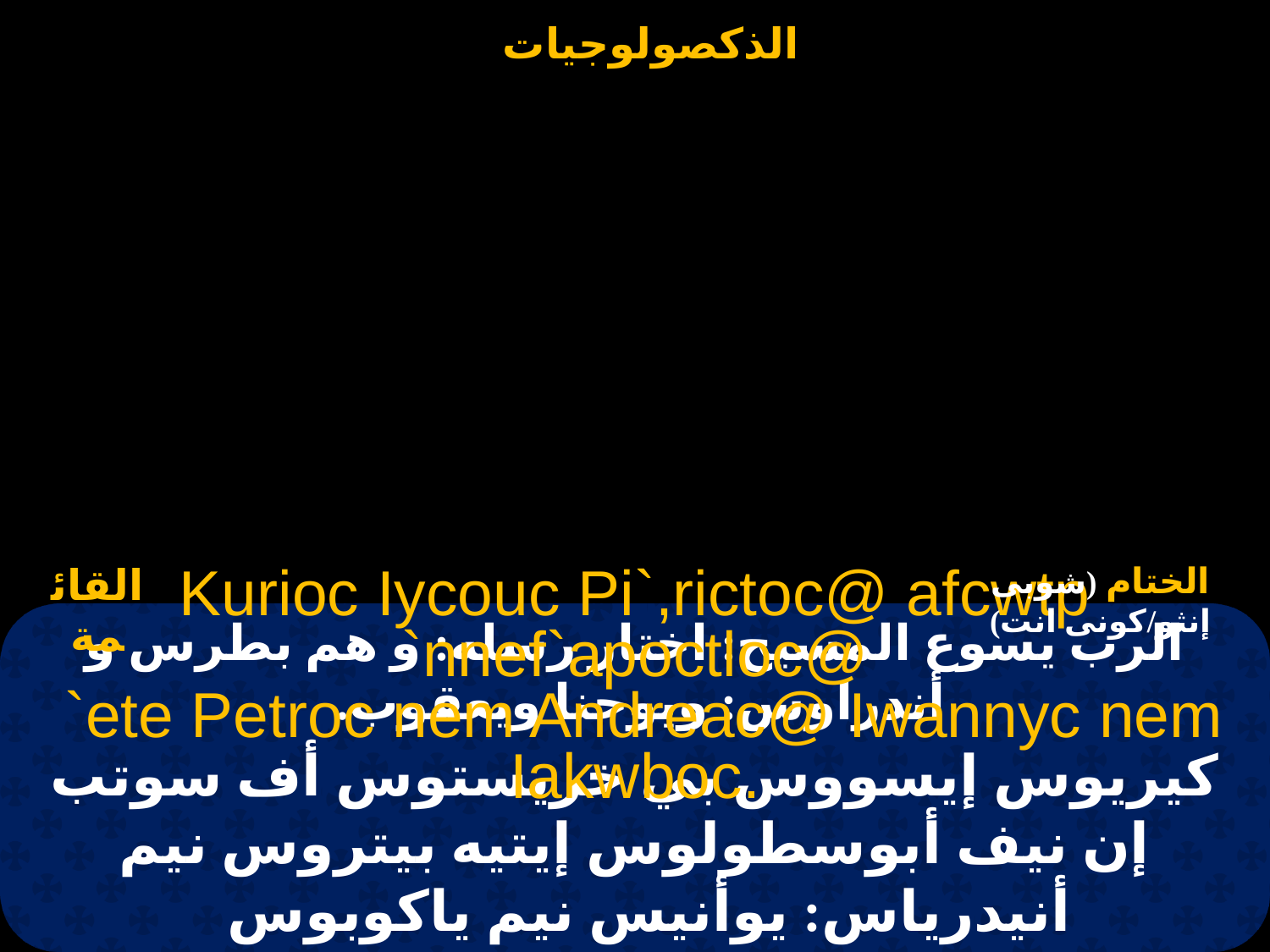

القائمة
الختام (شوبى إنثو/كونى انت)
# الرب يسوع المسيح: اختار رسله: و هم بطرس و أندراوس: ويوحنا ويعقوب.
Kurioc Iycouc Pi`,rictoc@ afcwtp `nnef`apoctloc@
 `ete Petroc nem Andreac@ Iwannyc nem Iakwboc.
كيريوس إيسووس بي خريستوس أف سوتب إن نيف أبوسطولوس إيتيه بيتروس نيم أنيدرياس: يوأنيس نيم ياكوبوس